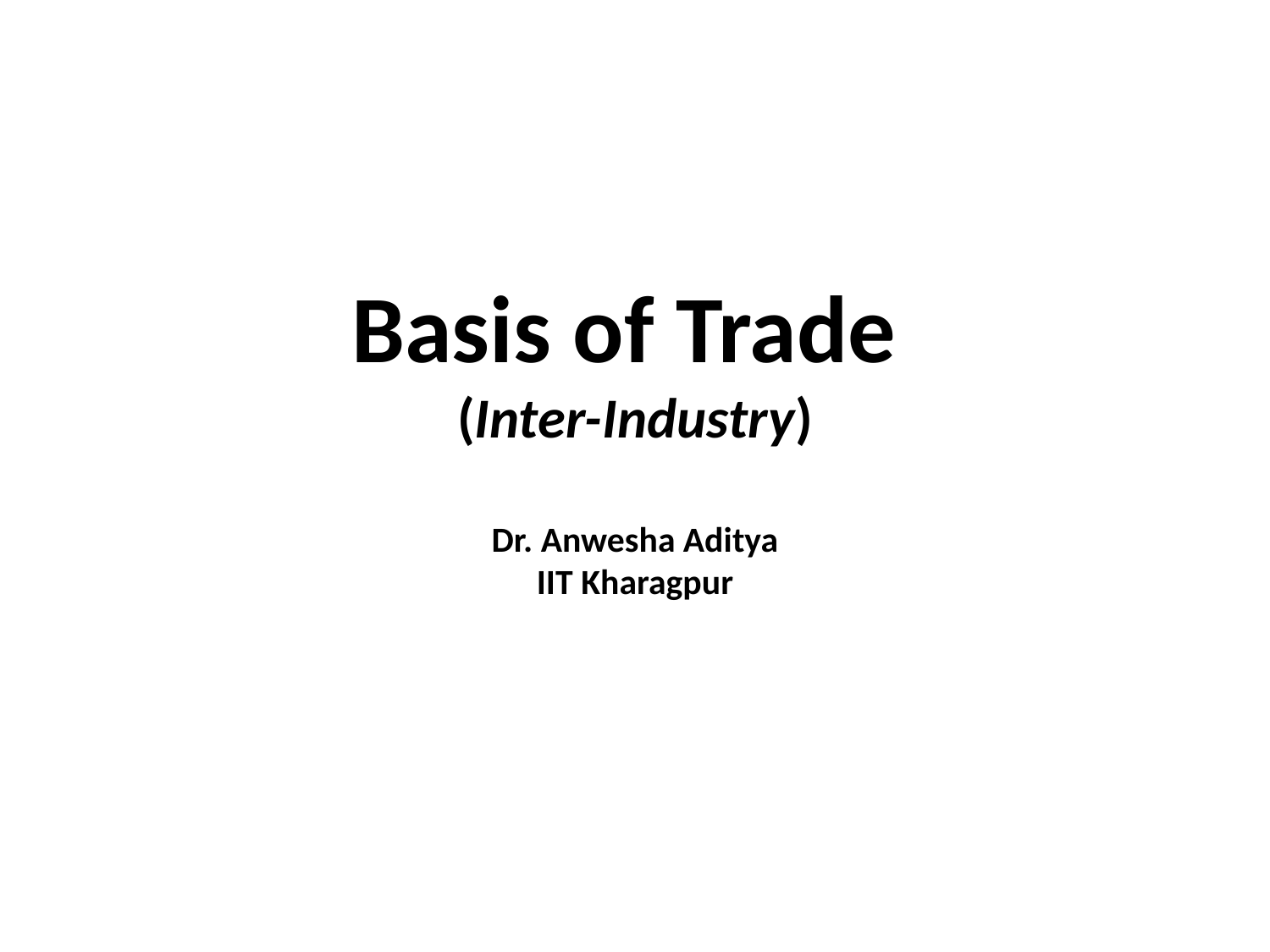

# Basis of Trade (Inter-Industry) Dr. Anwesha Aditya IIT Kharagpur